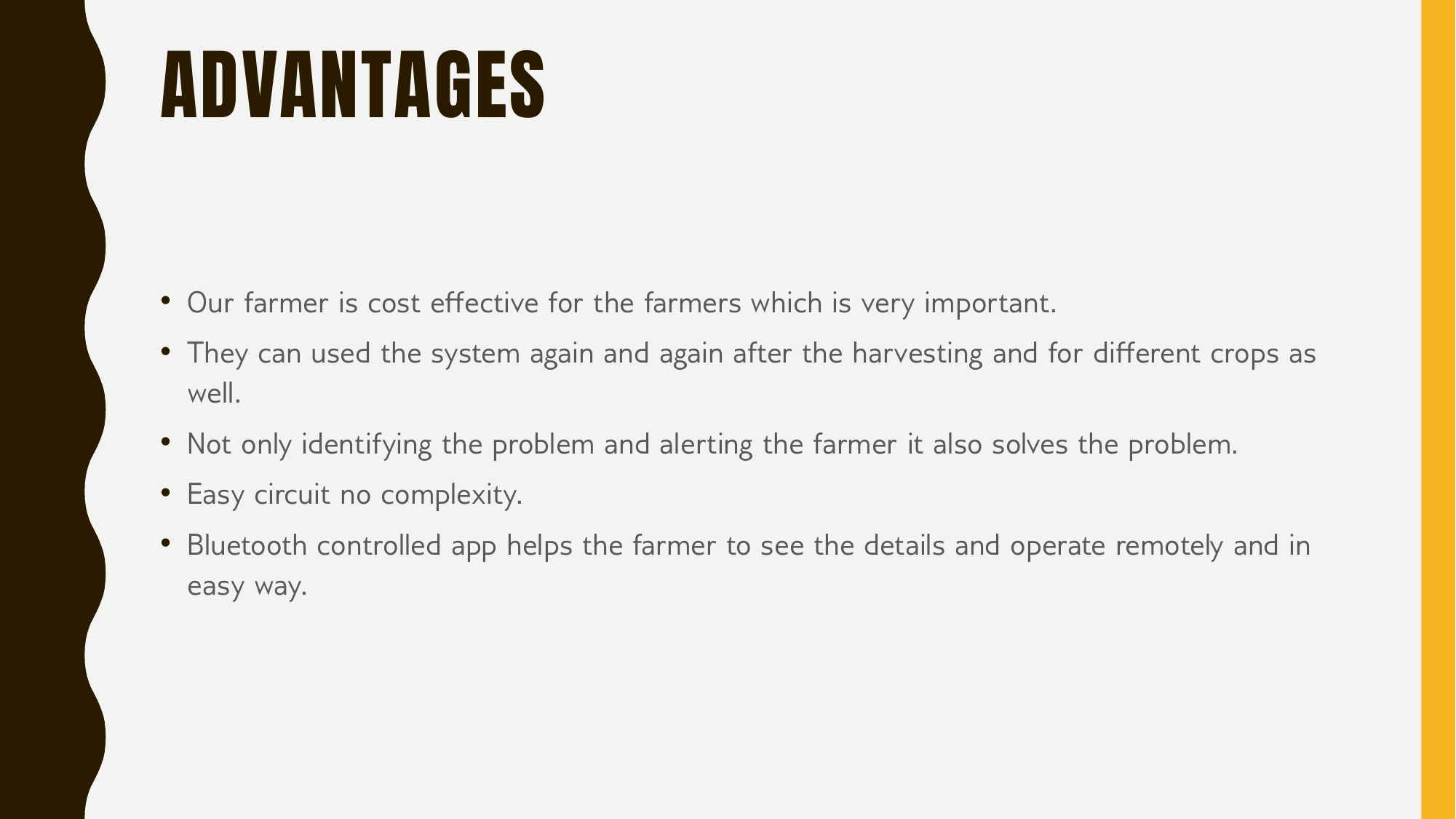

# advantages
Our farmer is cost effective for the farmers which is very important.
They can used the system again and again after the harvesting and for different crops as well.
Not only identifying the problem and alerting the farmer it also solves the problem.
Easy circuit no complexity.
Bluetooth controlled app helps the farmer to see the details and operate remotely and in easy way.